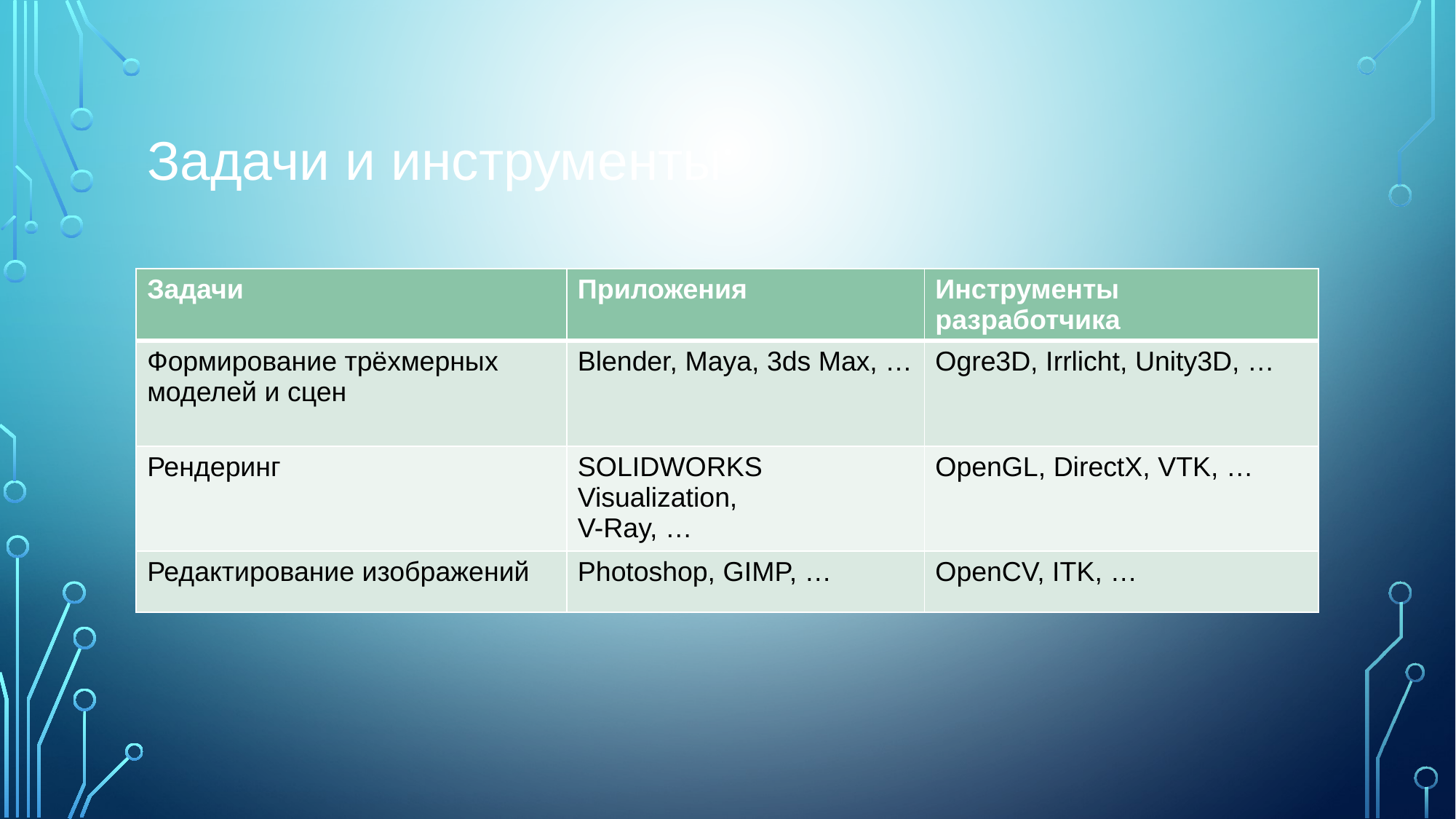

# Задачи и инструменты
| Задачи | Приложения | Инструменты разработчика |
| --- | --- | --- |
| Формирование трёхмерных моделей и сцен | Blender, Maya, 3ds Max, … | Ogre3D, Irrlicht, Unity3D, … |
| Рендеринг | SOLIDWORKS Visualization, V-Ray, … | OpenGL, DirectX, VTK, … |
| Редактирование изображений | Photoshop, GIMP, … | OpenCV, ITK, … |